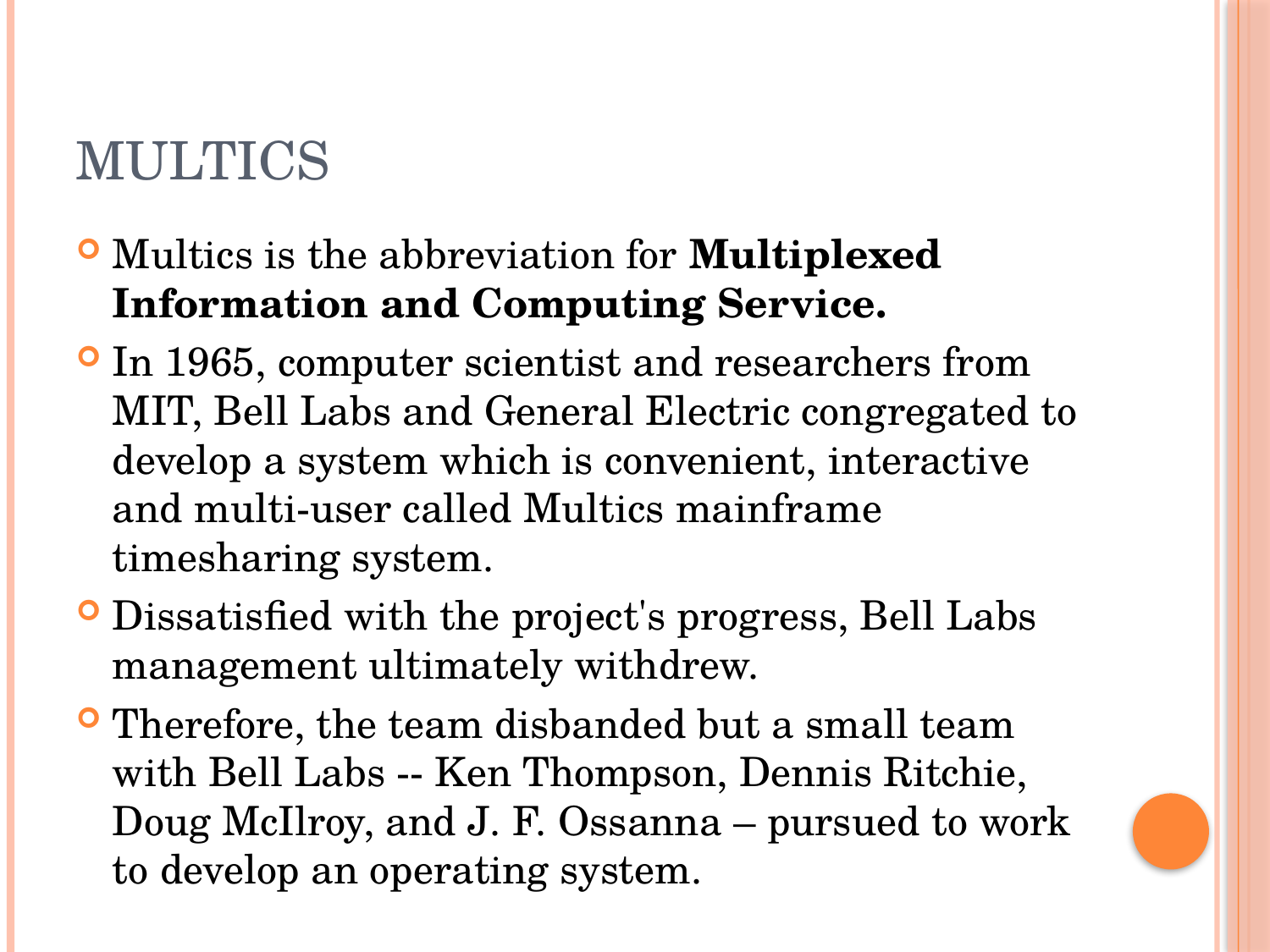

# Multics
Multics is the abbreviation for Multiplexed Information and Computing Service.
In 1965, computer scientist and researchers from MIT, Bell Labs and General Electric congregated to develop a system which is convenient, interactive and multi-user called Multics mainframe timesharing system.
Dissatisfied with the project's progress, Bell Labs management ultimately withdrew.
Therefore, the team disbanded but a small team with Bell Labs -- Ken Thompson, Dennis Ritchie, Doug McIlroy, and J. F. Ossanna – pursued to work to develop an operating system.